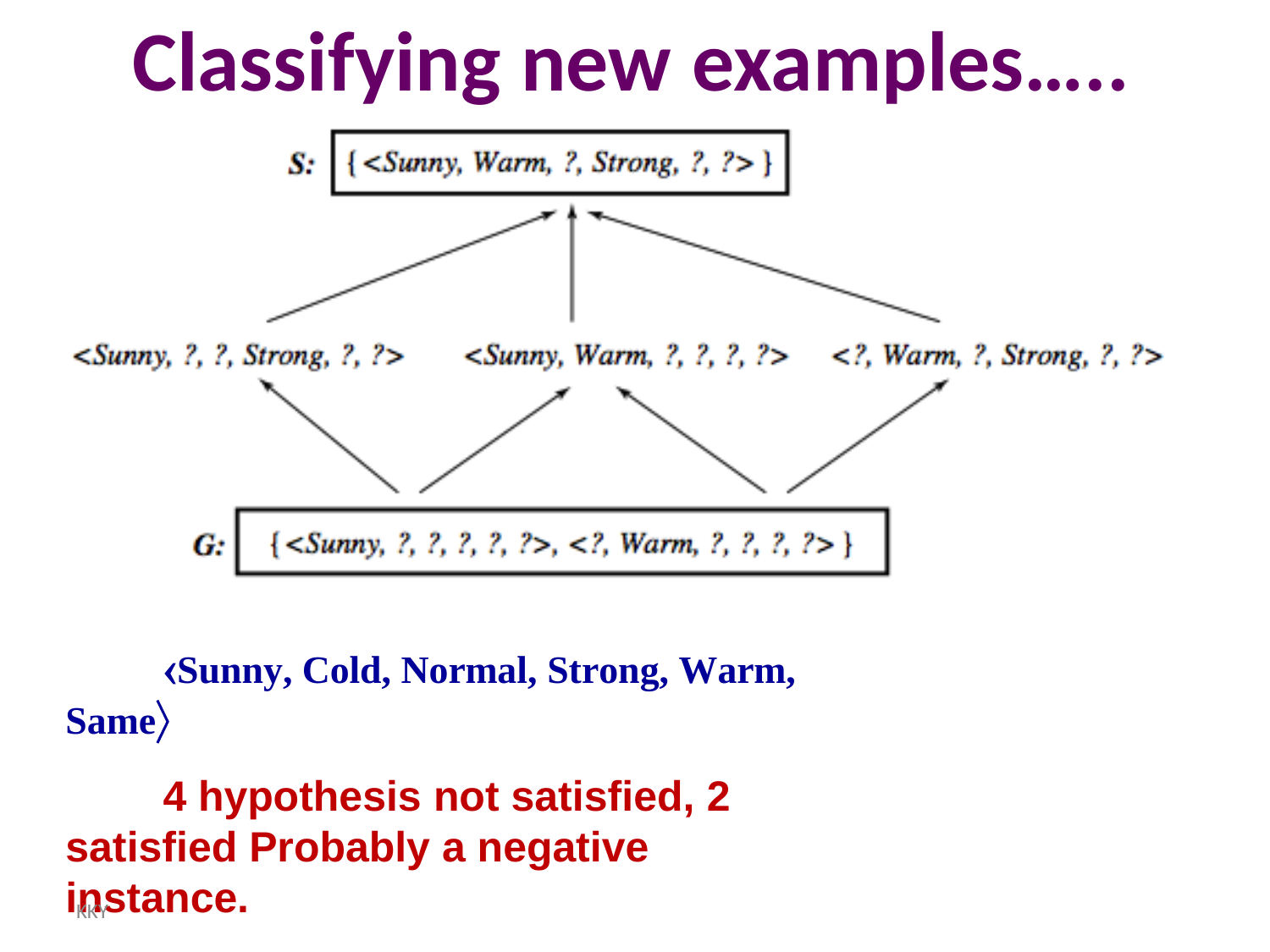

# Classifying new	examples…..

〈Sunny, Cold, Normal, Strong, Warm, Same〉
4 hypothesis not satisfied, 2 satisfied Probably a negative instance.
KKY

55